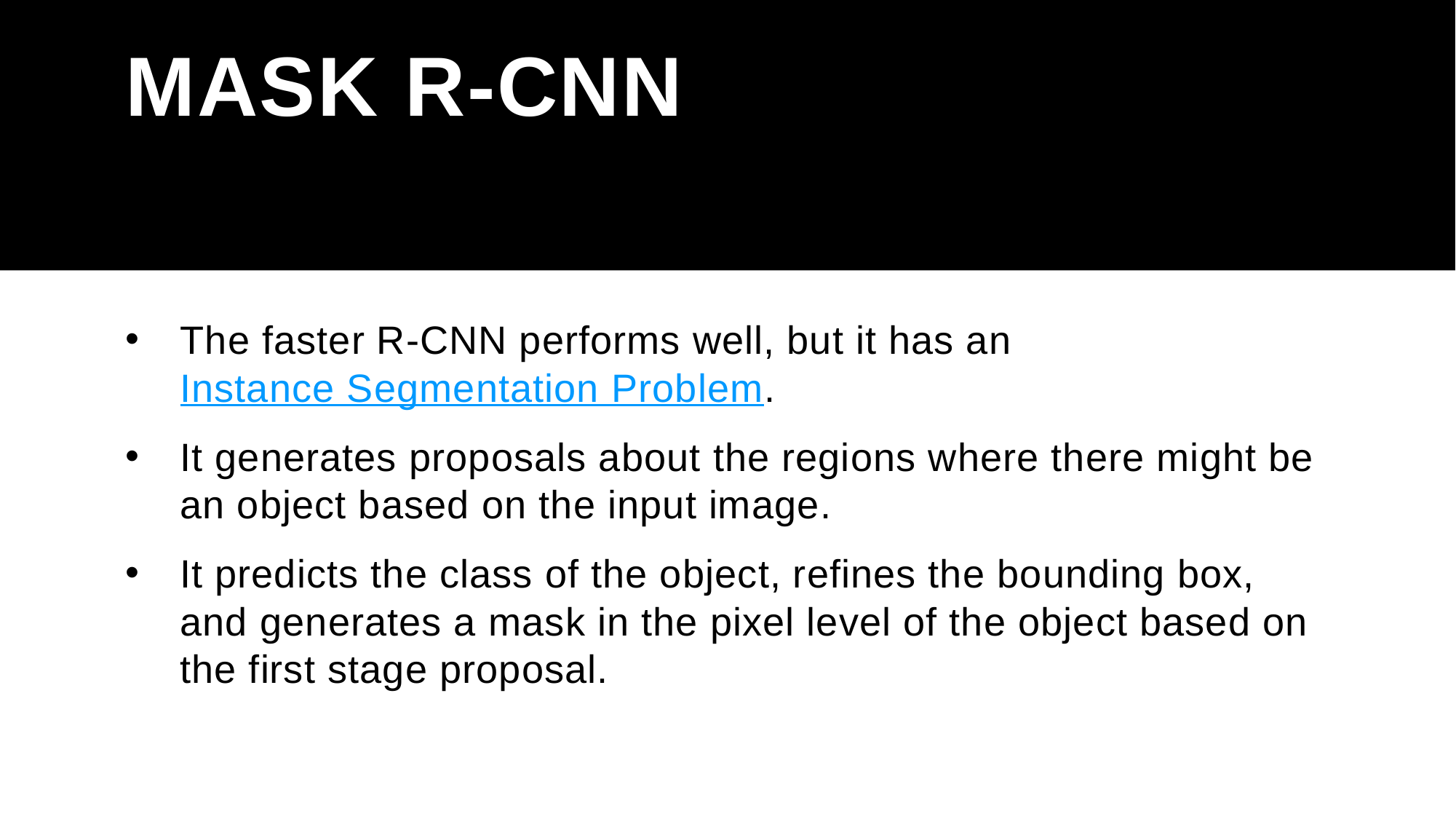

# Mask R-CNN
The faster R-CNN performs well, but it has an Instance Segmentation Problem.
It generates proposals about the regions where there might be an object based on the input image.
It predicts the class of the object, refines the bounding box, and generates a mask in the pixel level of the object based on the first stage proposal.